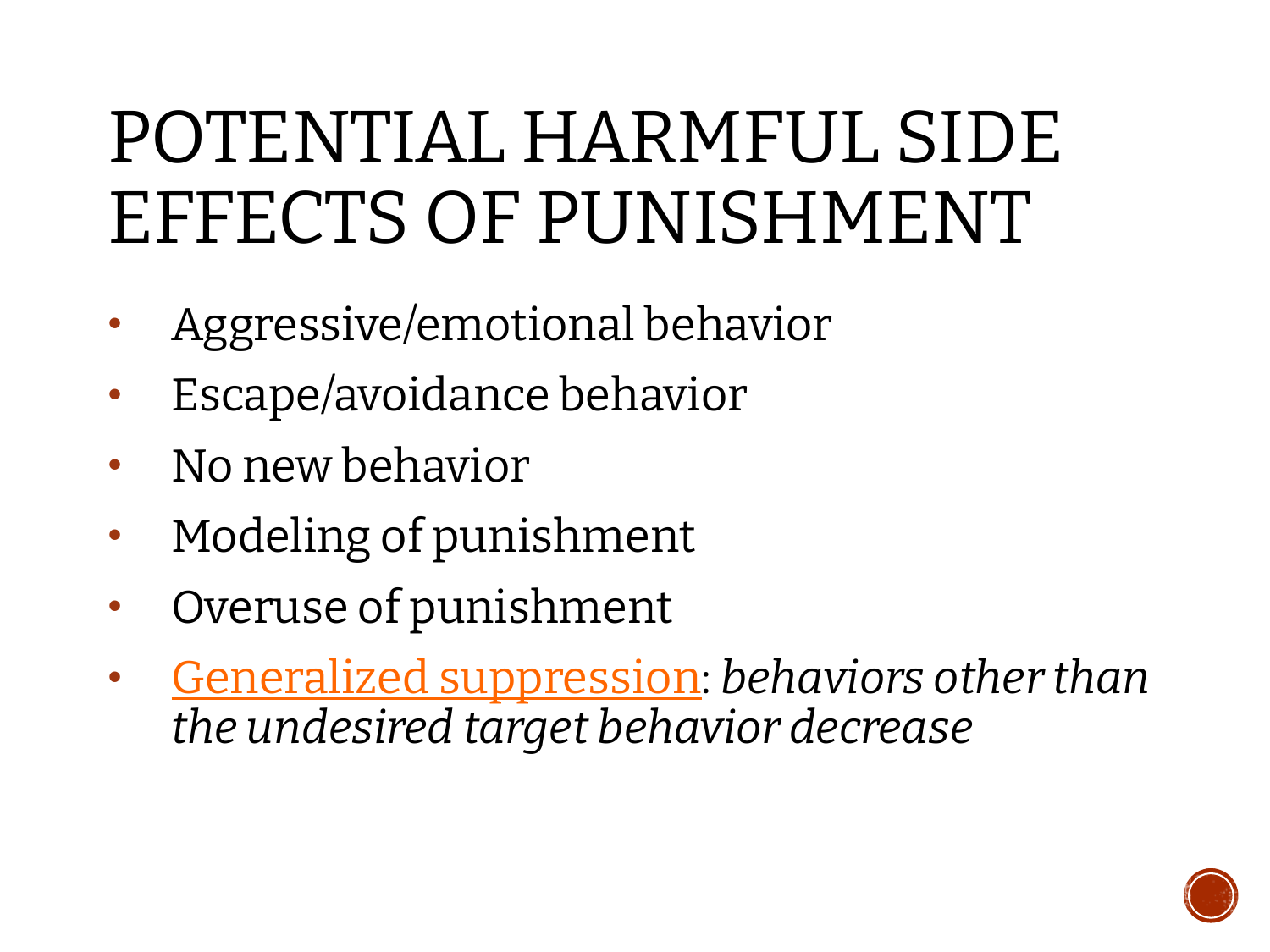

# Potential harmful side effects of punishment
Aggressive/emotional behavior
Escape/avoidance behavior
No new behavior
Modeling of punishment
Overuse of punishment
Generalized suppression: behaviors other than the undesired target behavior decrease